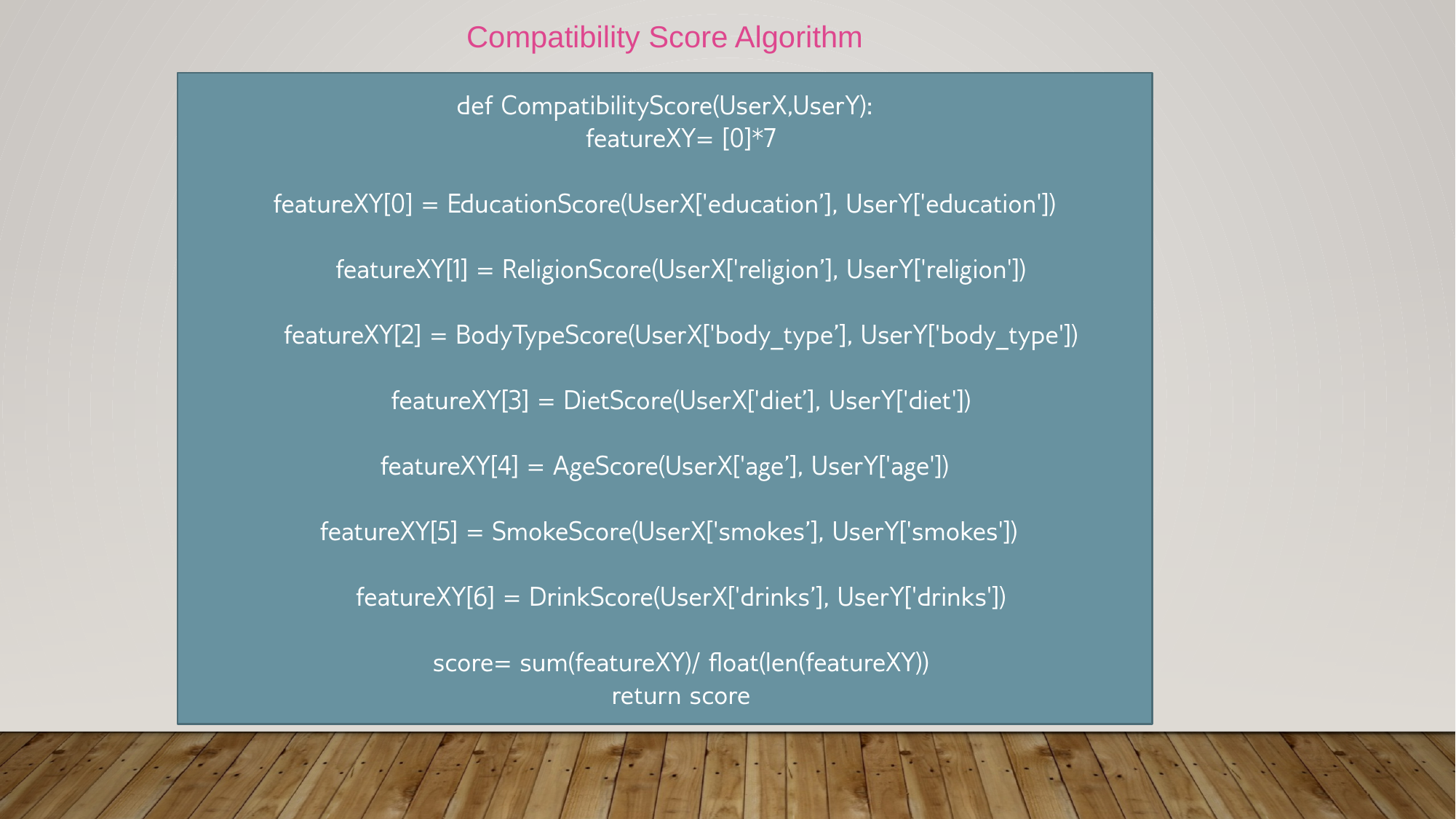

Compatibility Score Algorithm
def CompatibilityScore(UserX,UserY):
    featureXY= [0]*7

featureXY[0] = EducationScore(UserX['education’], UserY['education'])

    featureXY[1] = ReligionScore(UserX['religion’], UserY['religion'])

    featureXY[2] = BodyTypeScore(UserX['body_type’], UserY['body_type'])

    featureXY[3] = DietScore(UserX['diet’], UserY['diet'])

featureXY[4] = AgeScore(UserX['age’], UserY['age'])

 featureXY[5] = SmokeScore(UserX['smokes’], UserY['smokes'])

    featureXY[6] = DrinkScore(UserX['drinks’], UserY['drinks'])

    score= sum(featureXY)/ float(len(featureXY))
    return score